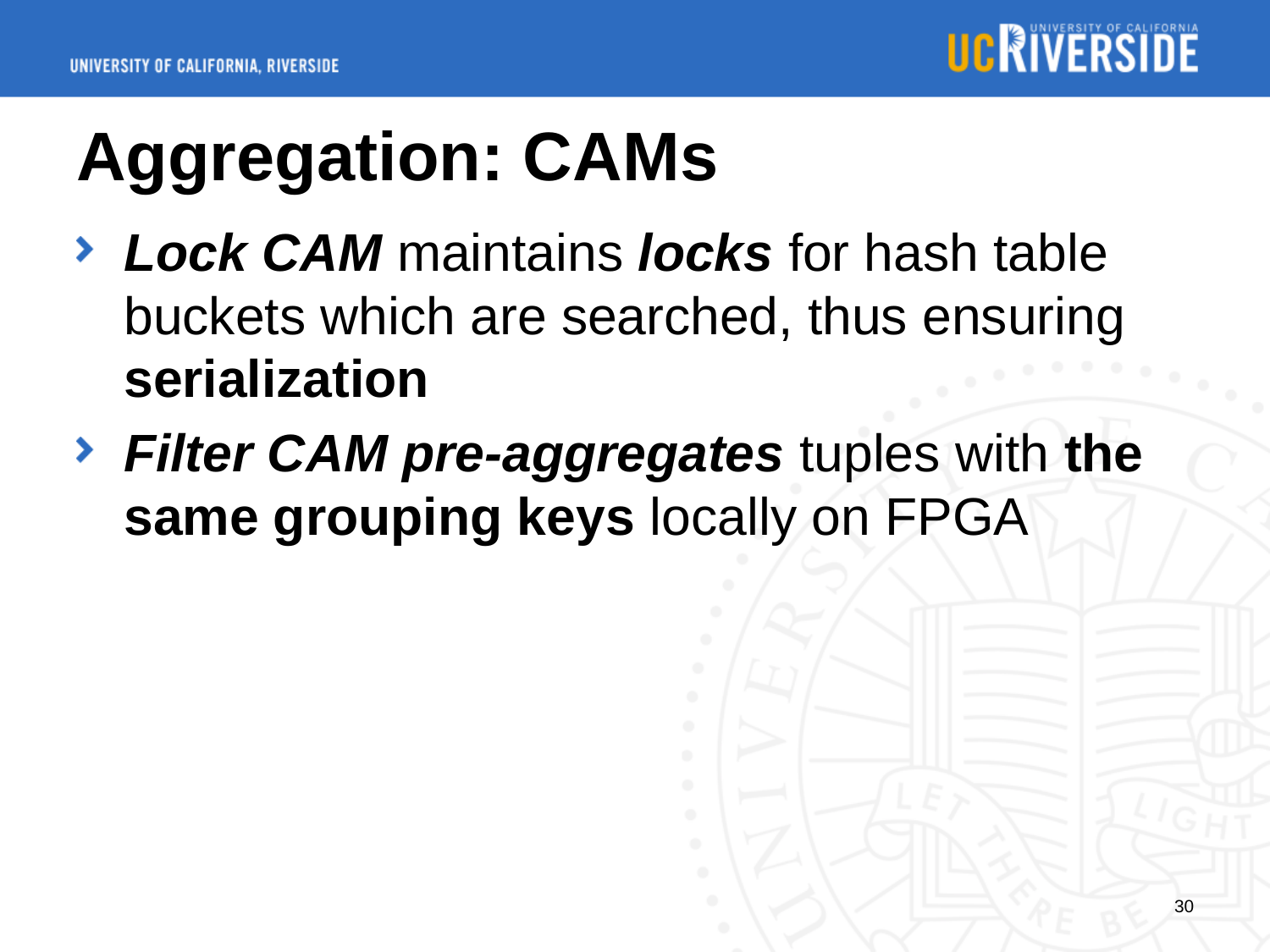

# Aggregation: CAMs
Lock CAM maintains locks for hash table buckets which are searched, thus ensuring serialization
Filter CAM pre-aggregates tuples with the same grouping keys locally on FPGA
30